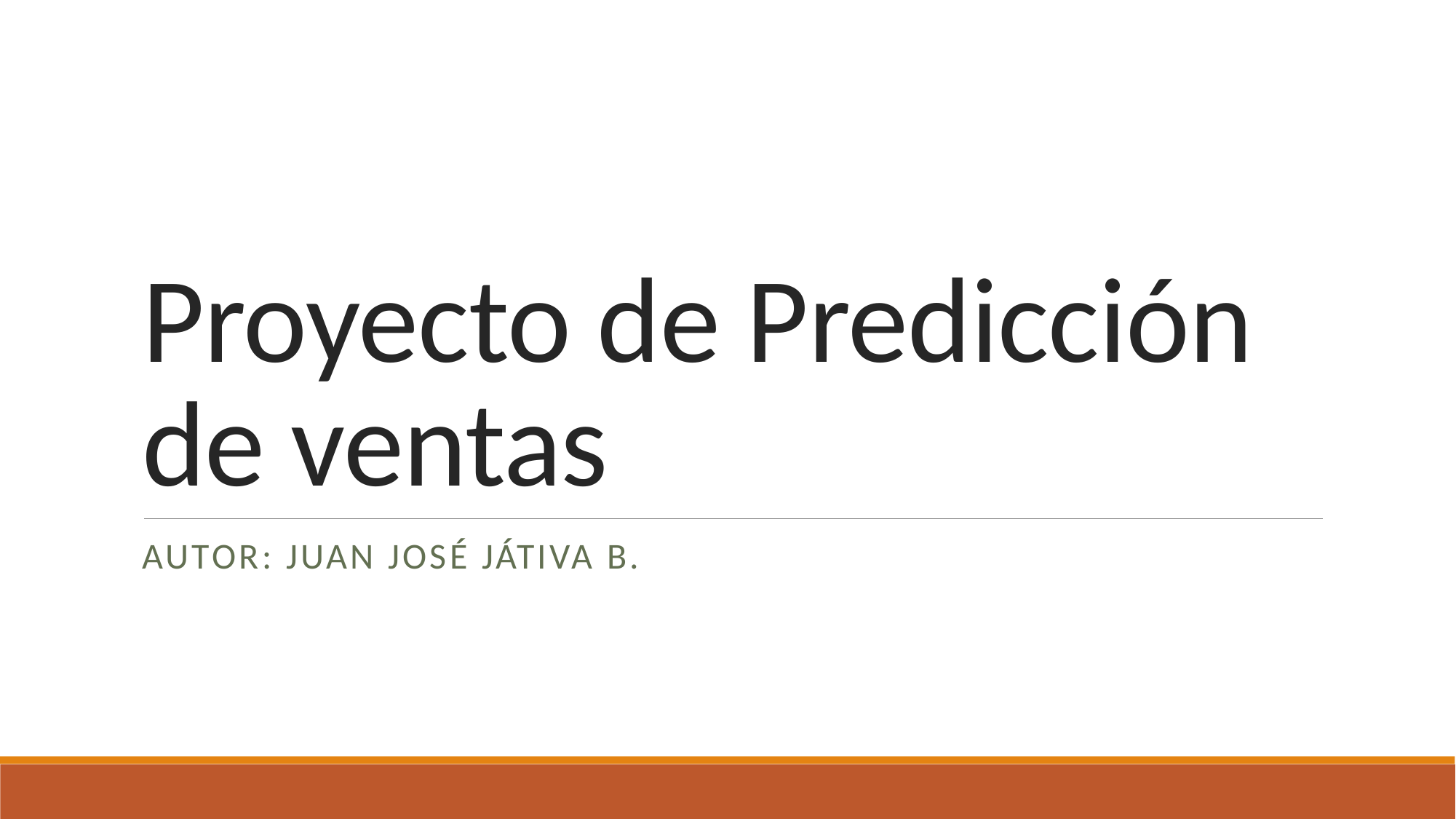

# Proyecto de Predicción de ventas
Autor: Juan José Játiva b.